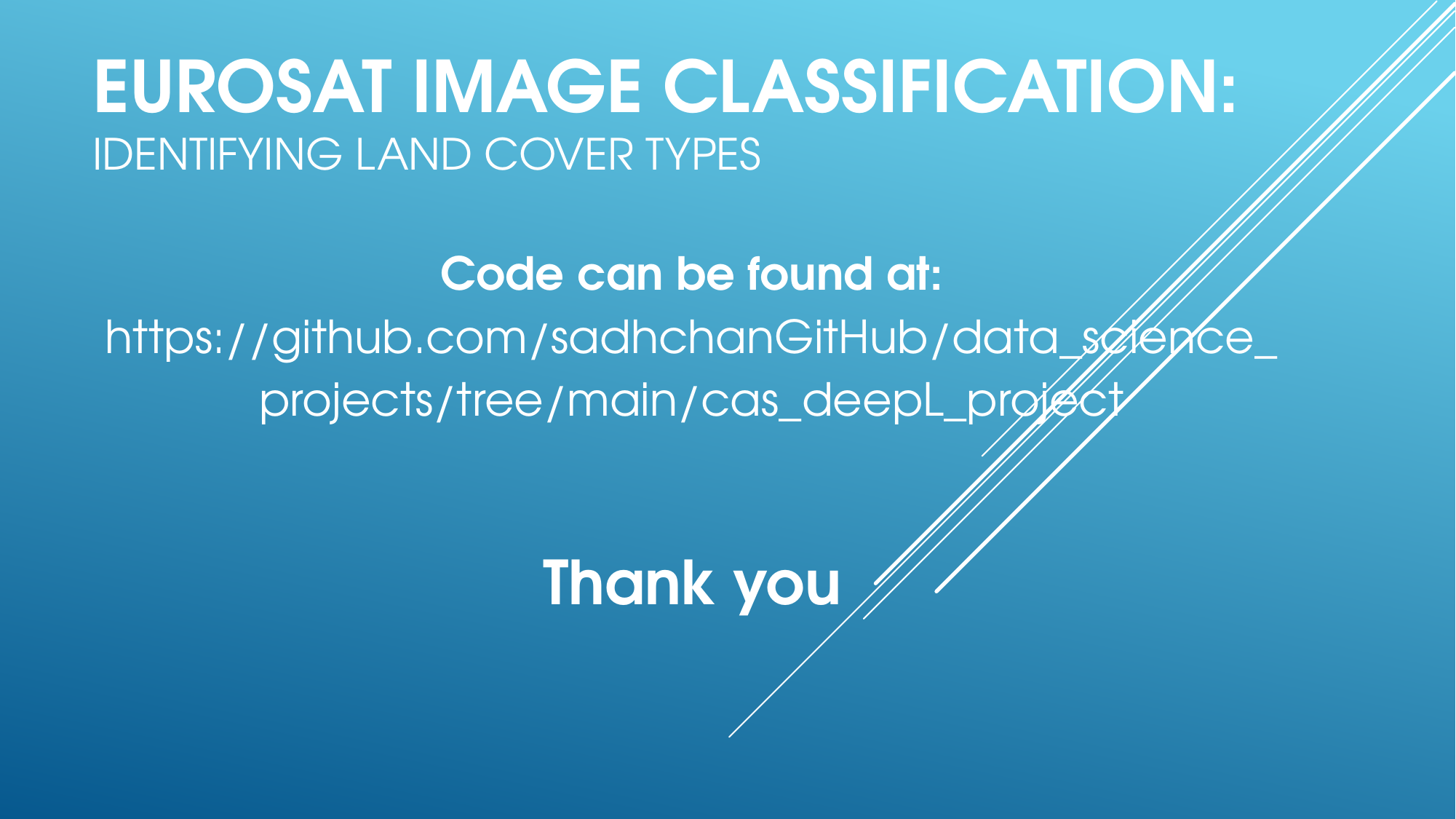

# EuroSAT Image Classification: Identifying Land Cover Types

Code can be found at: https://github.com/sadhchanGitHub/data_science_projects/tree/main/cas_deepL_project

Thank you